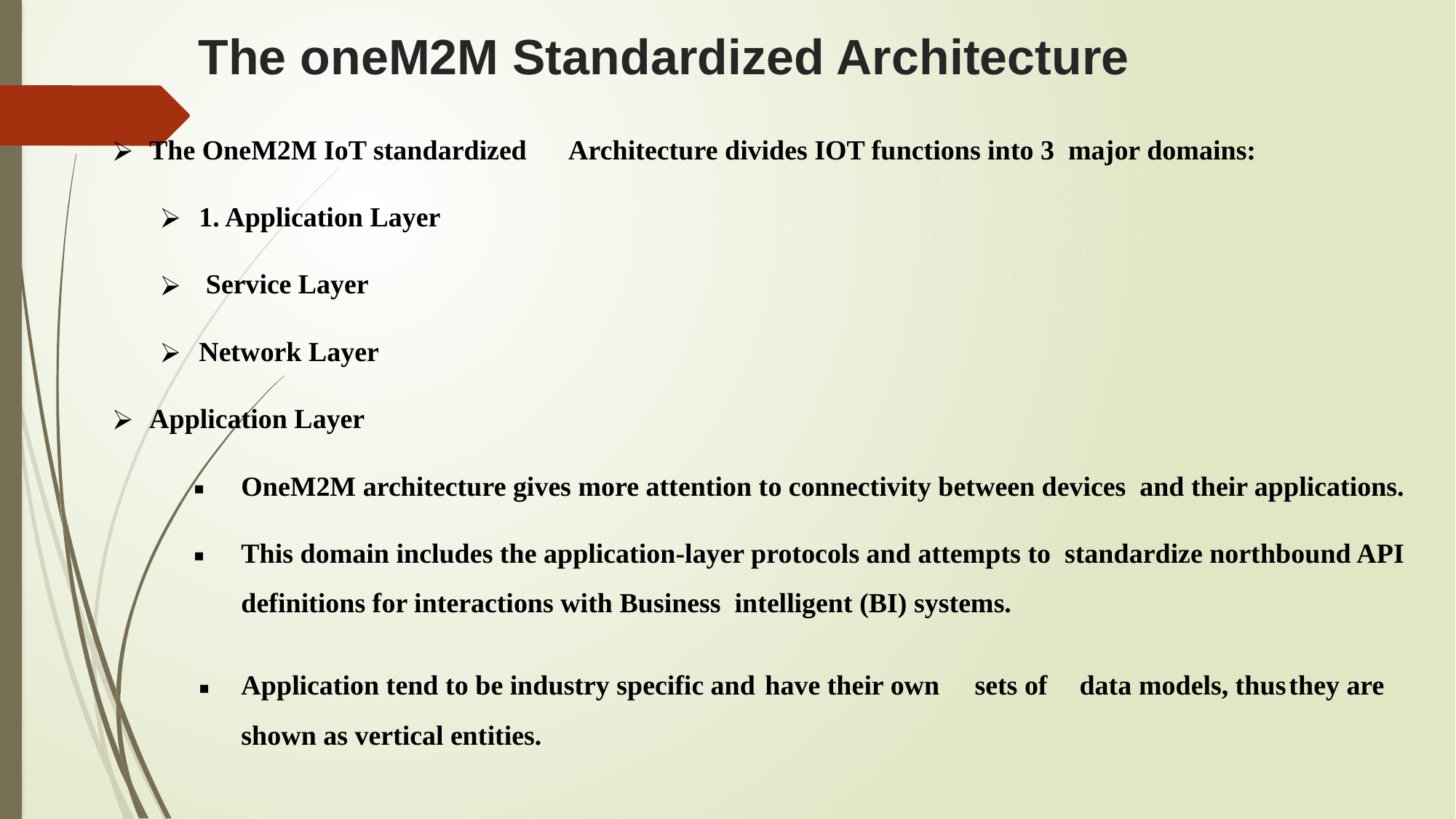

# The oneM2M Standardized Architecture
The OneM2M IoT standardized	Architecture divides IOT functions into 3  major domains:
1. Application Layer
 Service Layer
Network Layer
Application Layer
OneM2M architecture gives more attention to connectivity between devices  and their applications.
This domain includes the application-layer protocols and attempts to  standardize northbound API definitions for interactions with Business  intelligent (BI) systems.
Application tend to be industry specific and	have their own	sets of	data models, thus	they are shown as vertical entities.